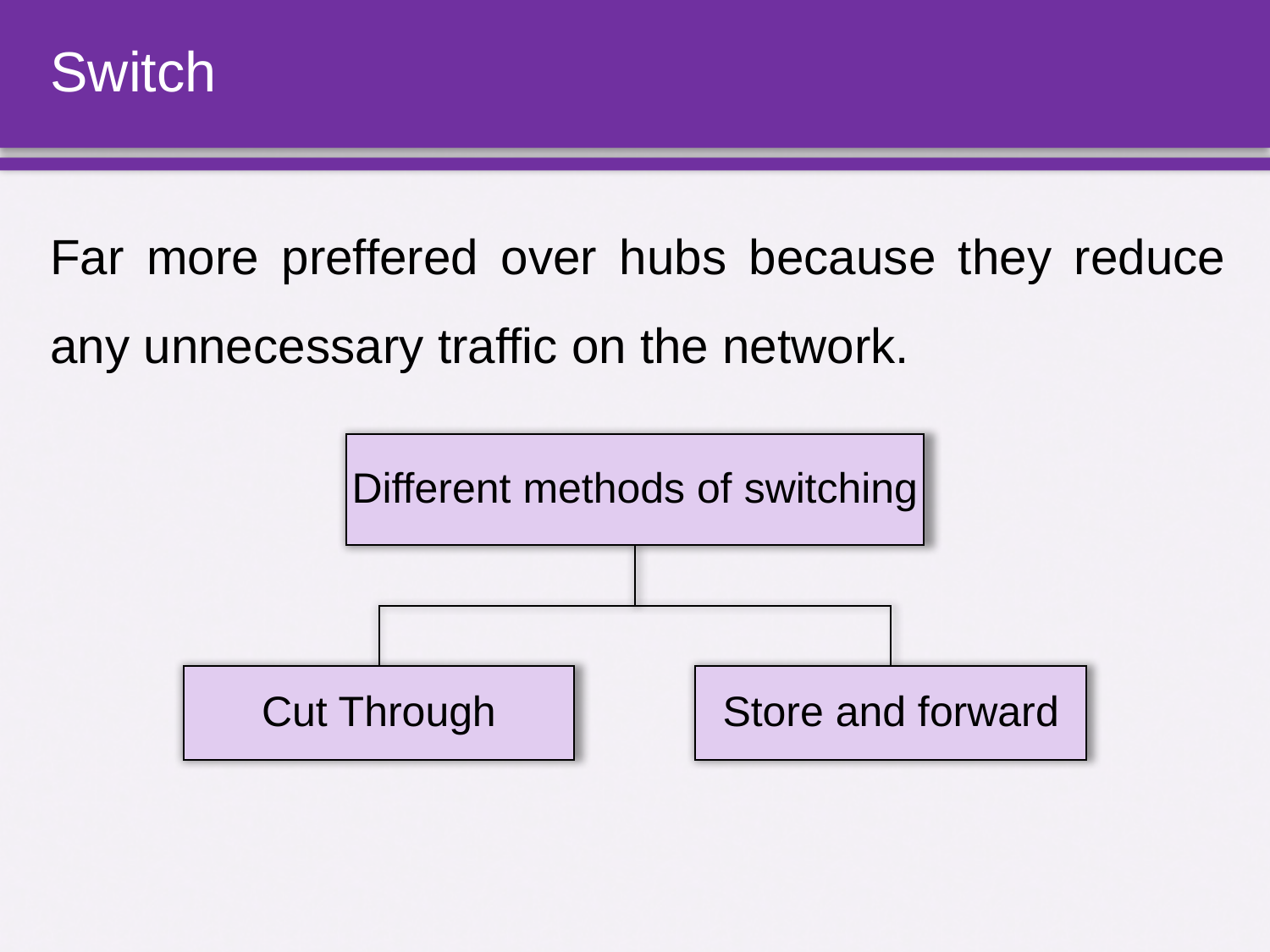

# Switch
Far more preffered over hubs because they reduce any unnecessary traffic on the network.
Different methods of switching
Cut Through
Store and forward